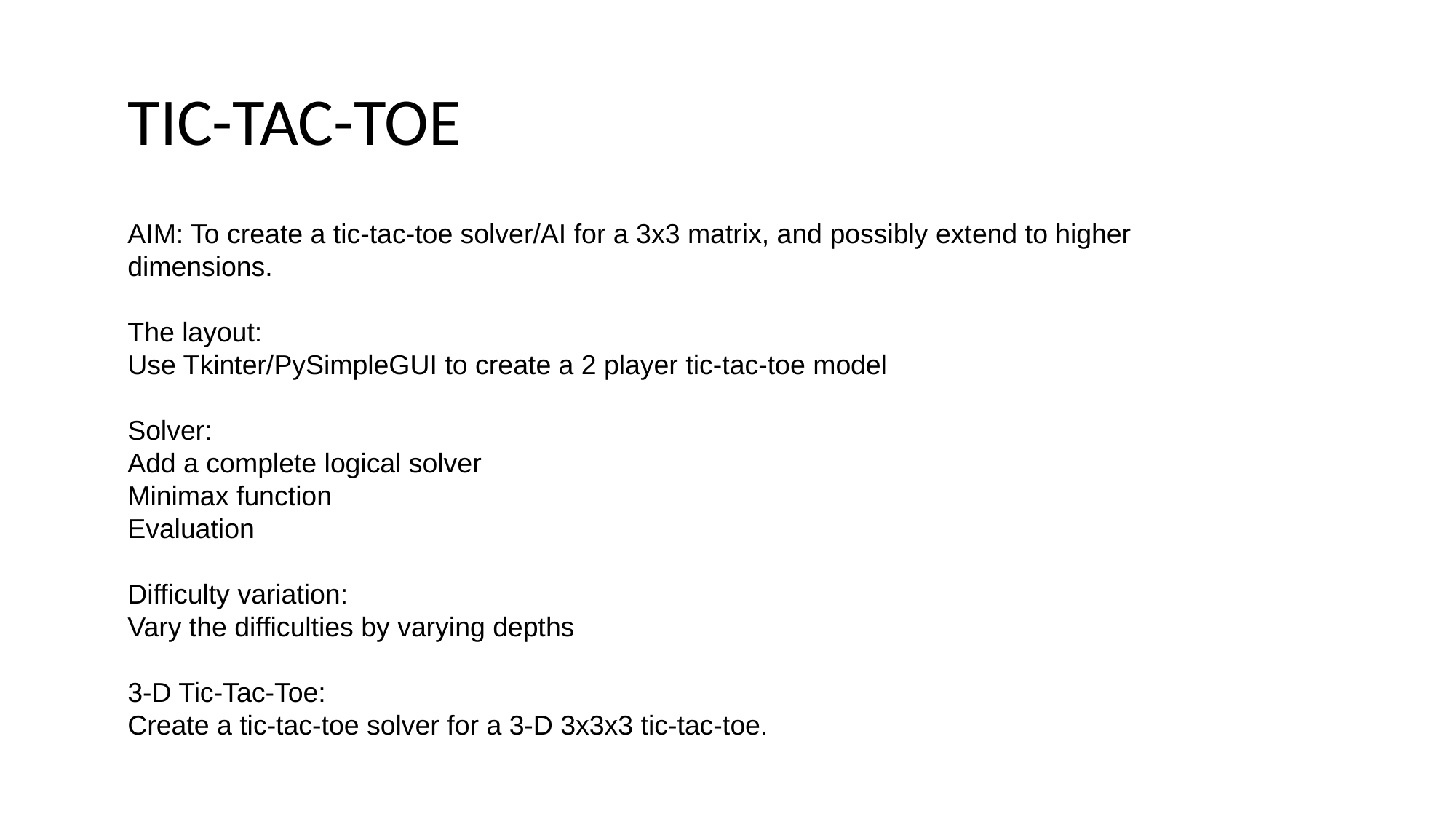

TIC-TAC-TOE
AIM: To create a tic-tac-toe solver/AI for a 3x3 matrix, and possibly extend to higher dimensions.

The layout:
Use Tkinter/PySimpleGUI to create a 2 player tic-tac-toe model

Solver:
Add a complete logical solver
Minimax function
Evaluation

Difficulty variation:
Vary the difficulties by varying depths

3-D Tic-Tac-Toe:
Create a tic-tac-toe solver for a 3-D 3x3x3 tic-tac-toe.